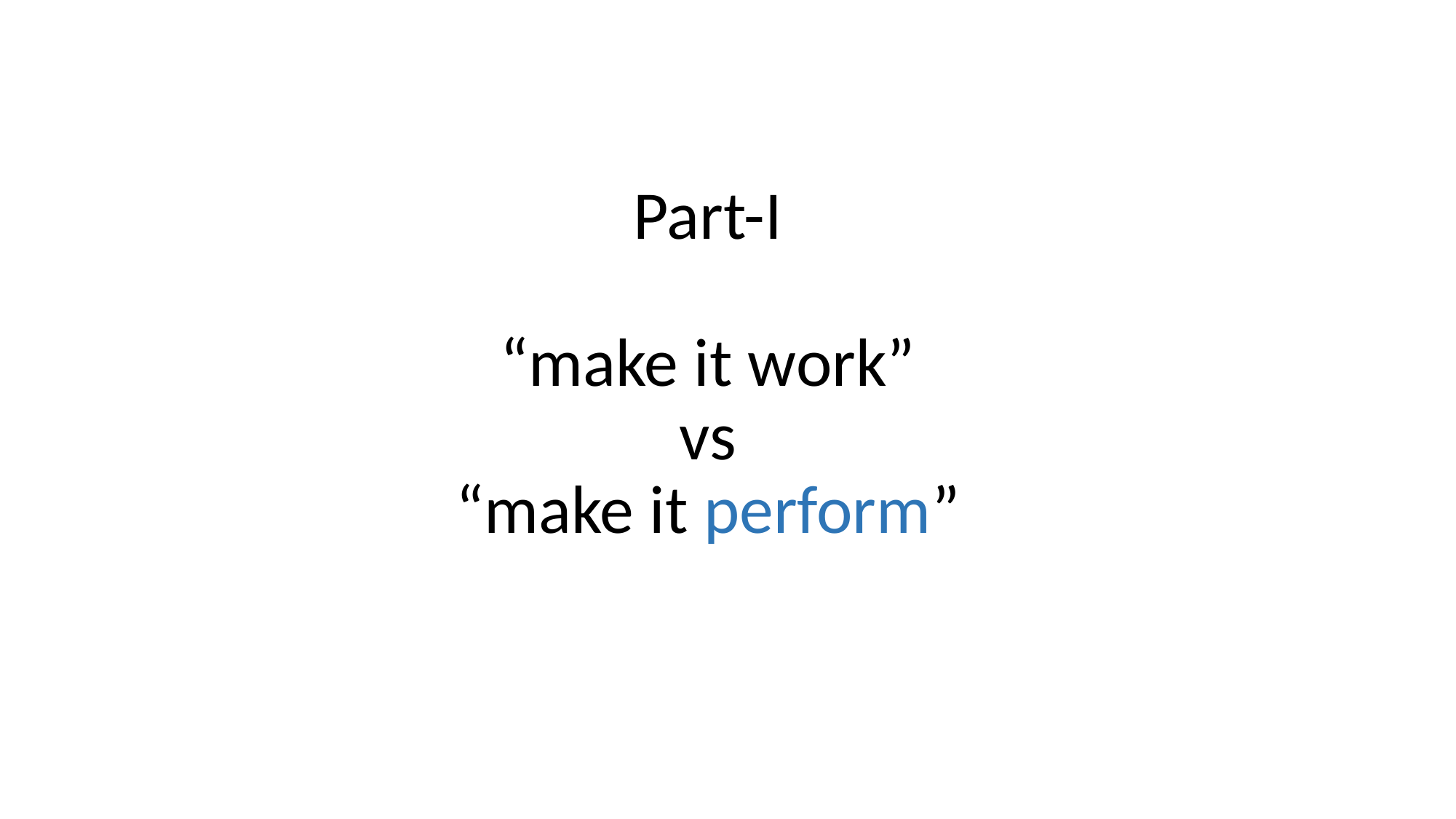

# Part-I “make it work” vs “make it perform”